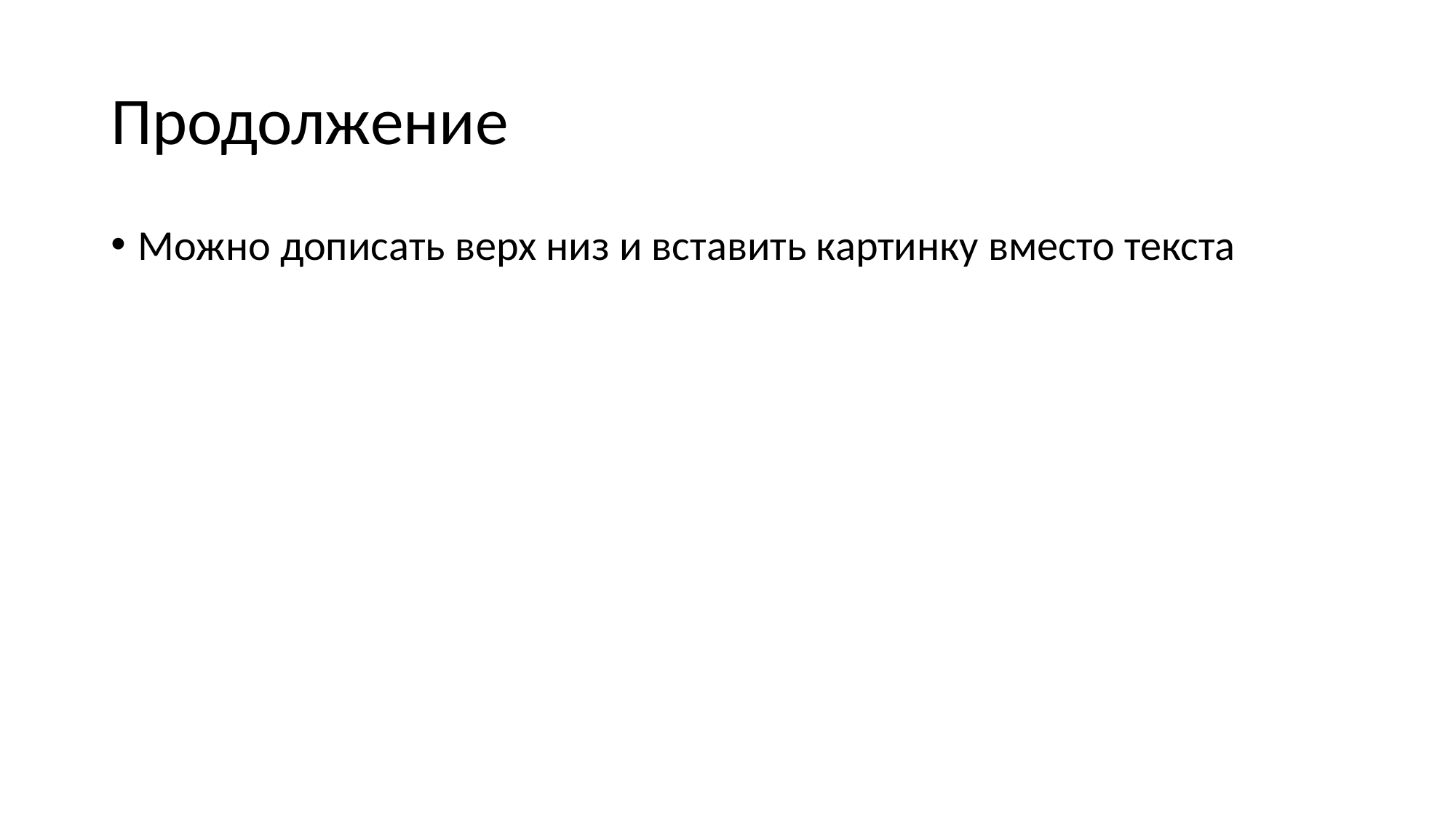

# Продолжение
Можно дописать верх низ и вставить картинку вместо текста